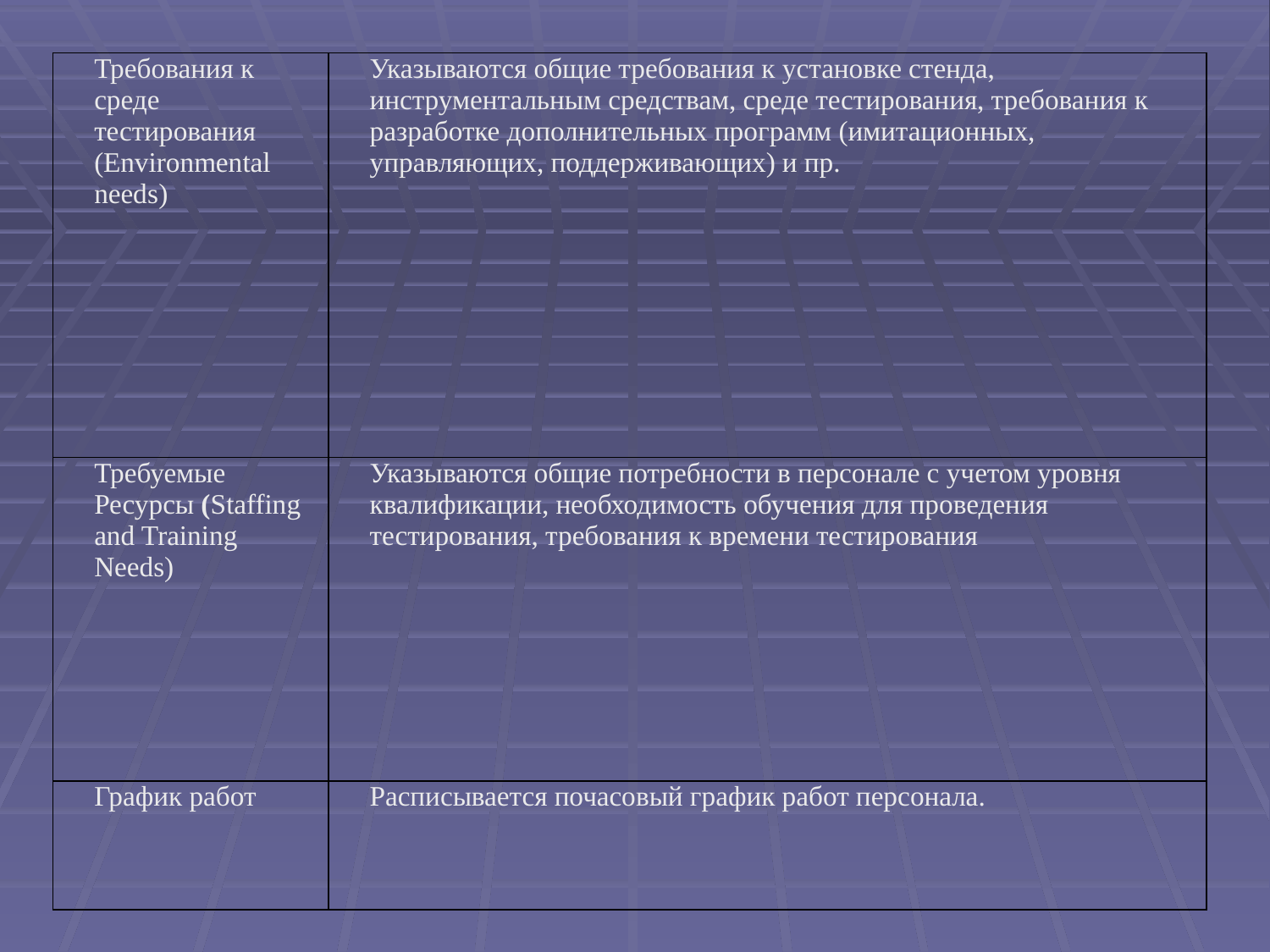

| Требования к среде тестирования (Environmental needs) | Указываются общие требования к установке стенда, инструментальным средствам, среде тестирования, требования к разработке дополнительных программ (имитационных, управляющих, поддерживающих) и пр. |
| --- | --- |
| Требуемые Ресурсы (Staffing and Training Needs) | Указываются общие потребности в персонале с учетом уровня квалификации, необходимость обучения для проведения тестирования, требования к времени тестирования |
| График работ | Расписывается почасовый график работ персонала. |